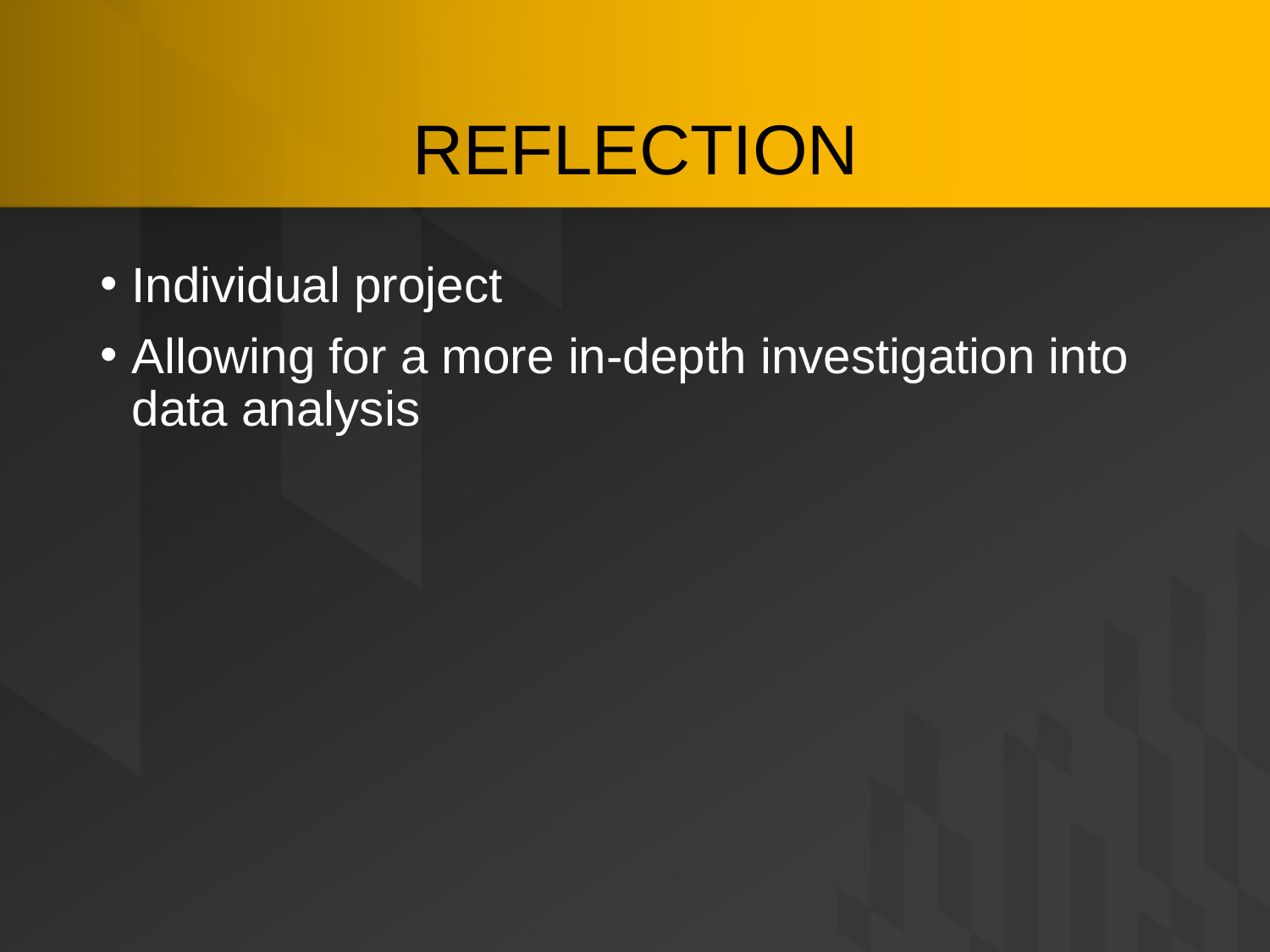

# REFLECTION
Individual project
Allowing for a more in-depth investigation into data analysis